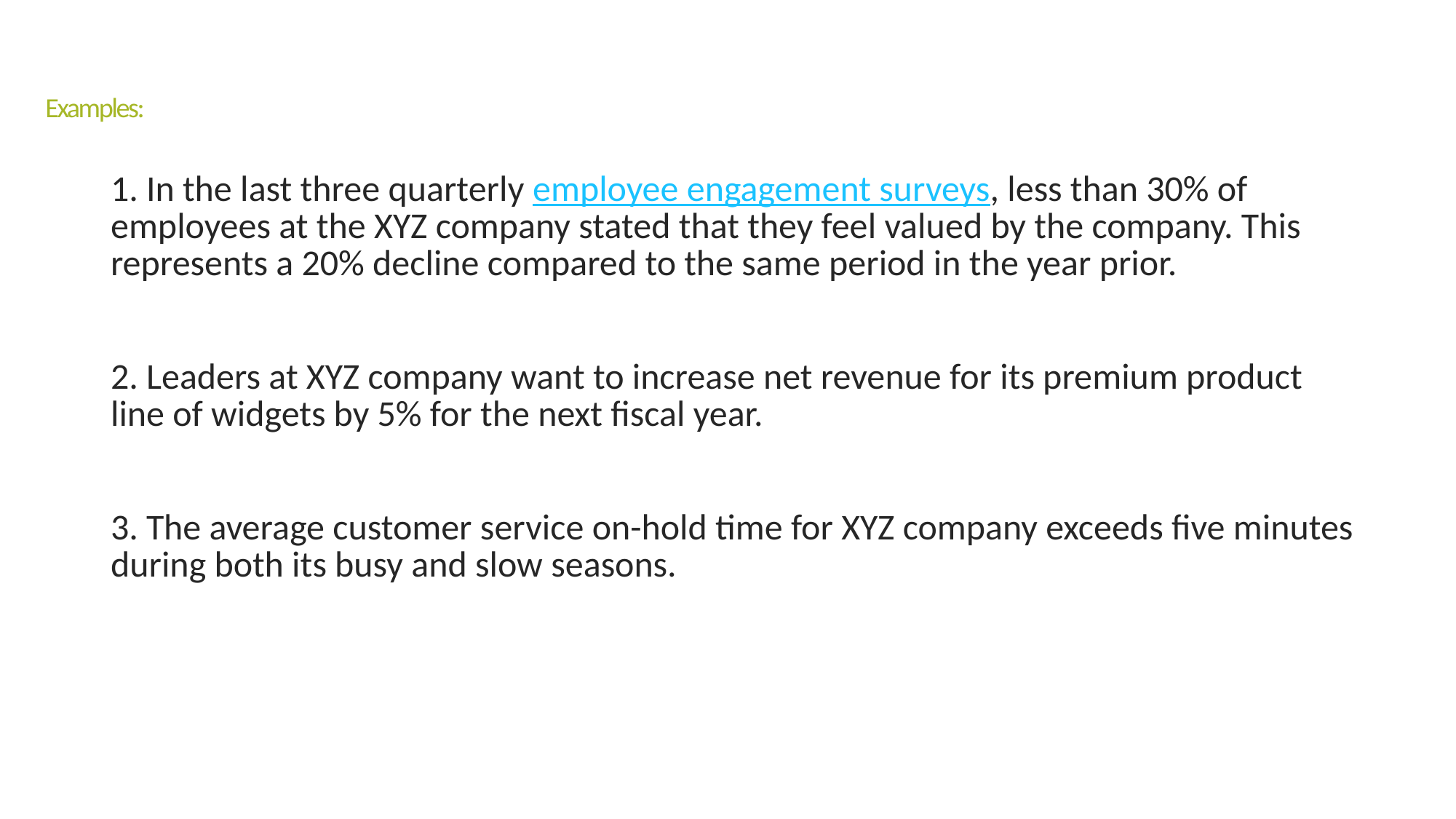

# Examples:
1. In the last three quarterly employee engagement surveys, less than 30% of employees at the XYZ company stated that they feel valued by the company. This represents a 20% decline compared to the same period in the year prior.

2. Leaders at XYZ company want to increase net revenue for its premium product line of widgets by 5% for the next fiscal year.

3. The average customer service on-hold time for XYZ company exceeds five minutes during both its busy and slow seasons.